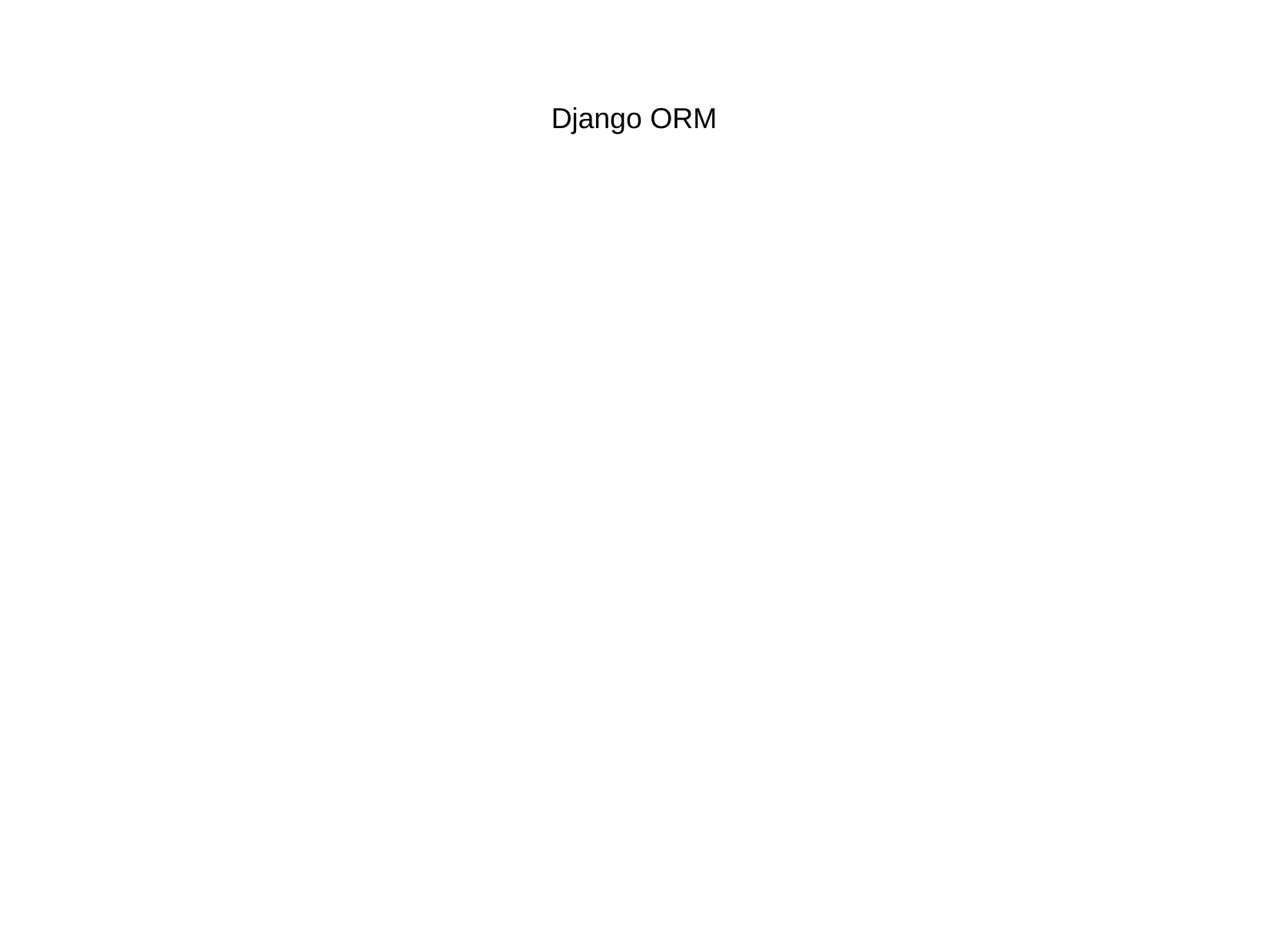

Django ORM
>>> p = Person(name='person')
>>> p.save()
>>> print "%r, %r" % (p.id, p.name)
1, 'person'
>>> a = Address(person=p, address='address')
>>> a.save()
>>> print "%r, %r" % (a.id, a.address)
1, 'address'